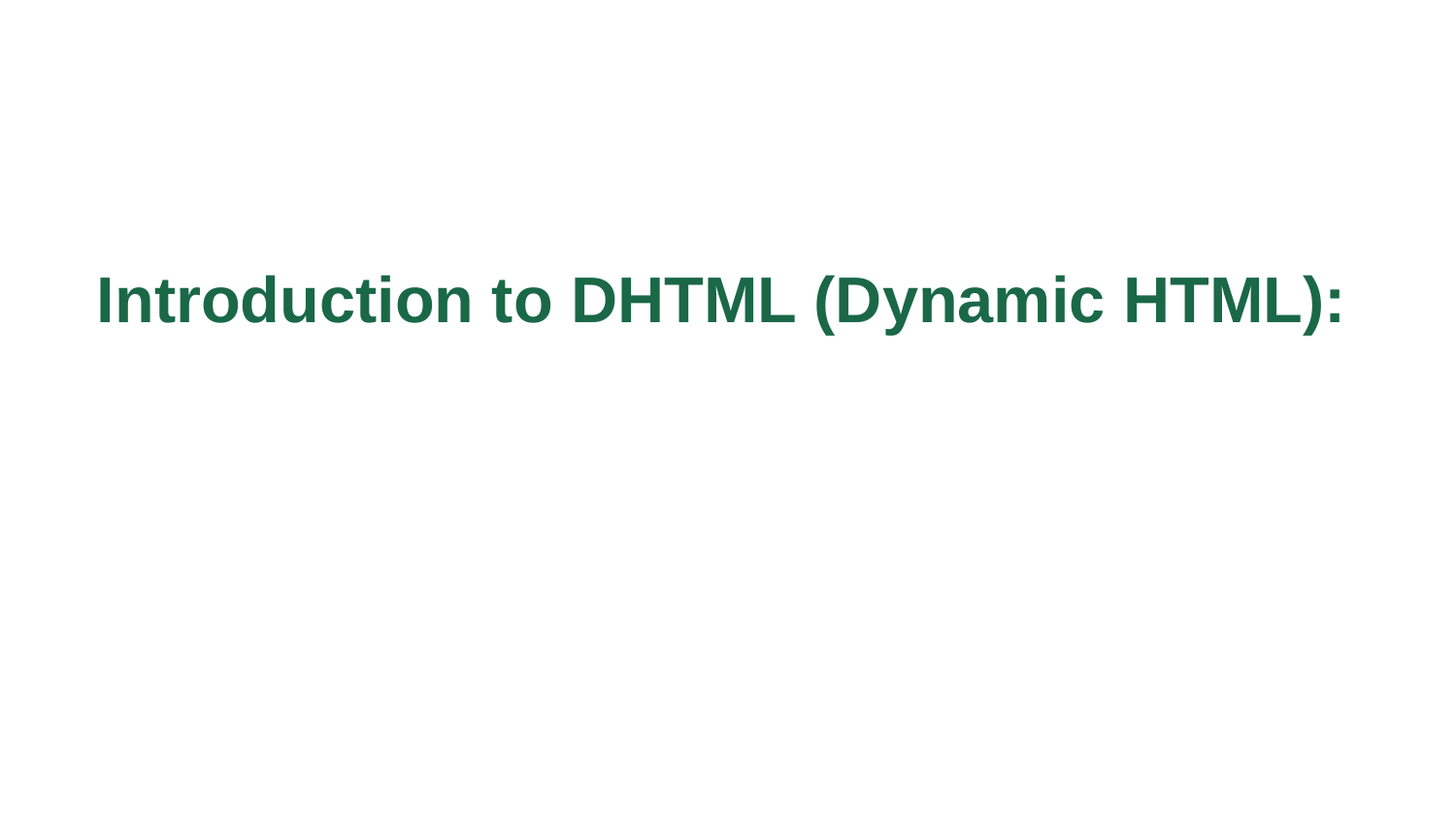

Introduction to DHTML (Dynamic HTML):
Photo by Pexels